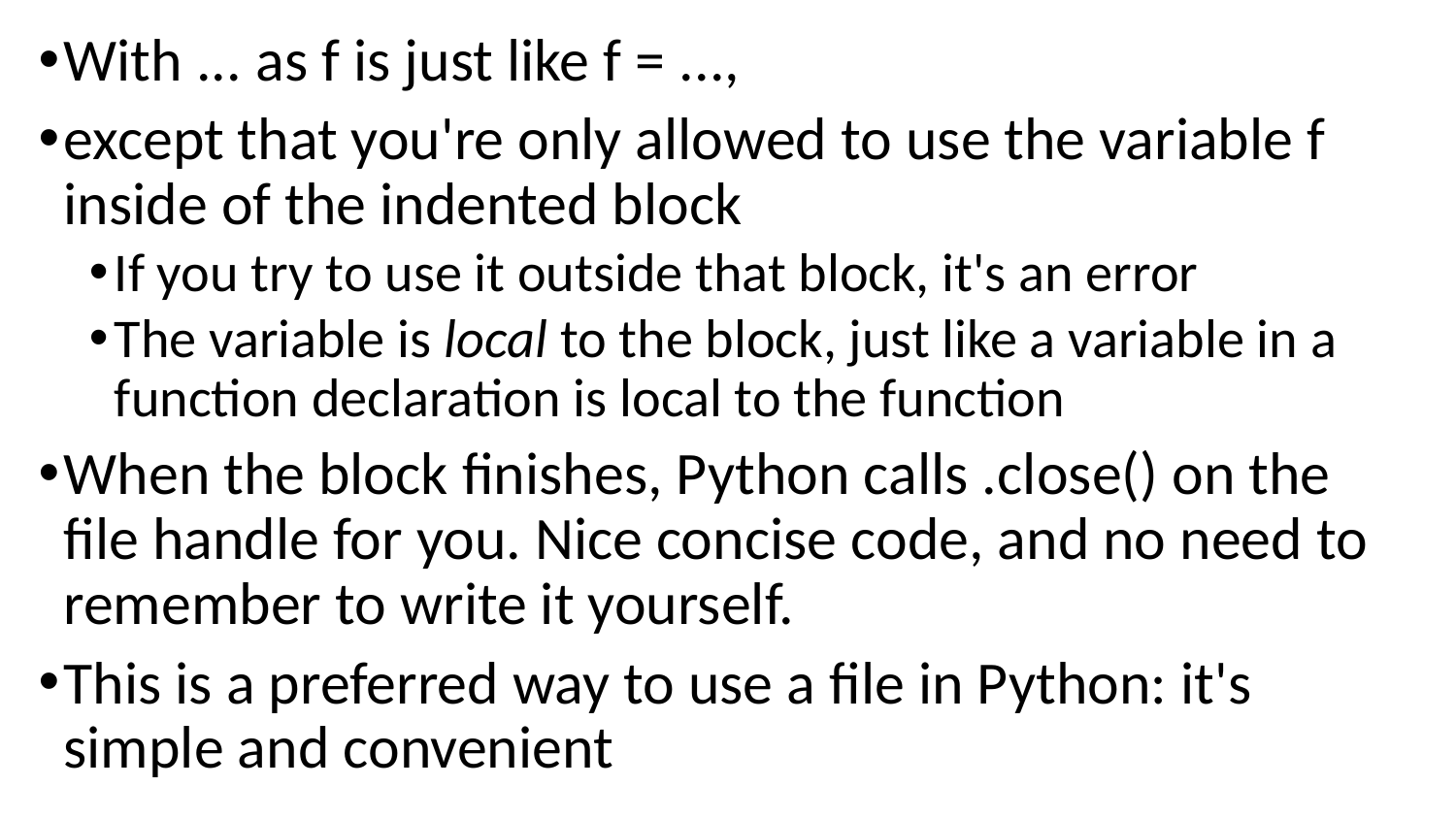

With ... as f is just like f = ...,
except that you're only allowed to use the variable f inside of the indented block
If you try to use it outside that block, it's an error
The variable is local to the block, just like a variable in a function declaration is local to the function
When the block finishes, Python calls .close() on the file handle for you. Nice concise code, and no need to remember to write it yourself.
This is a preferred way to use a file in Python: it's simple and convenient